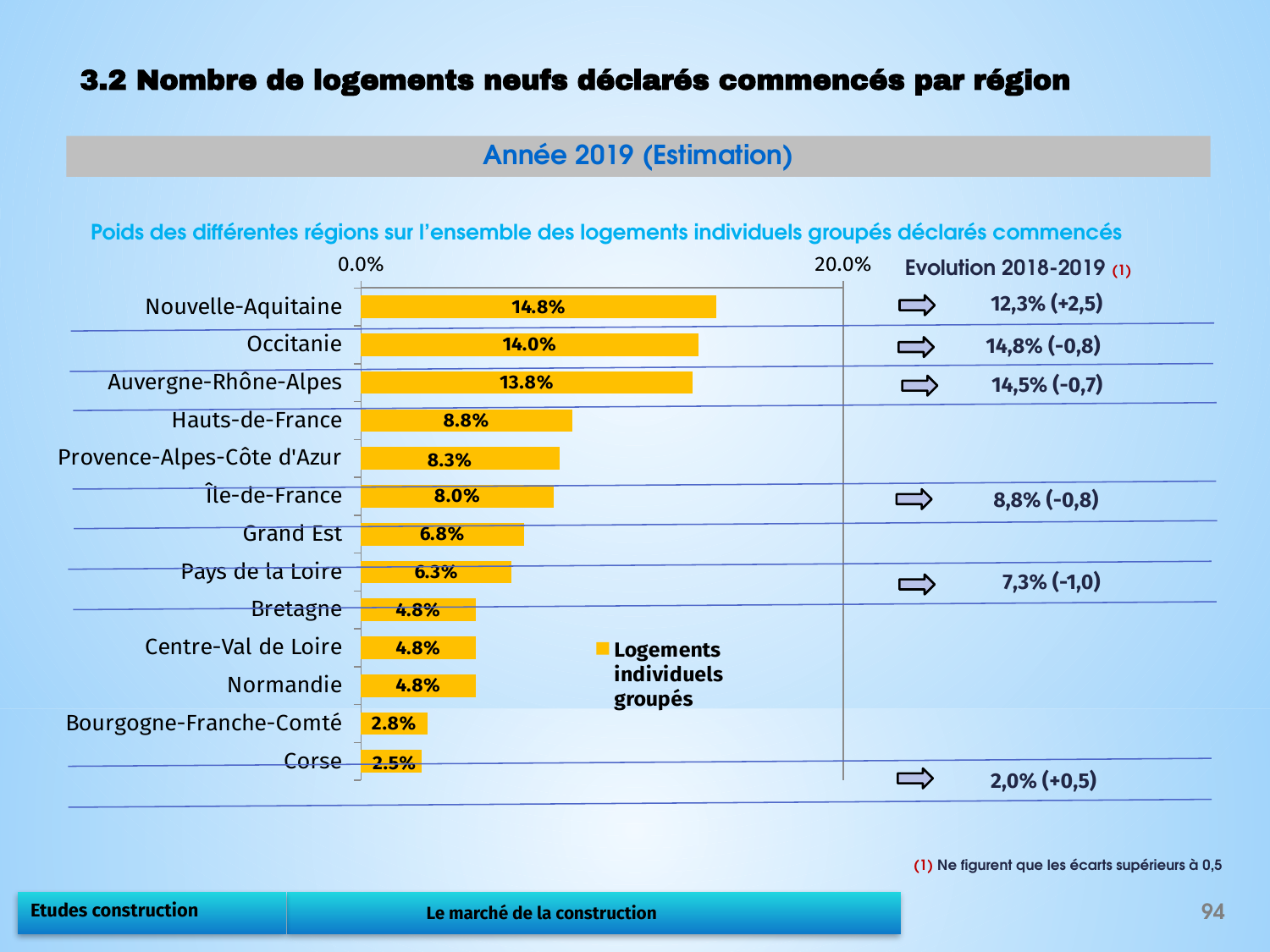

3.2 Nombre de logements neufs déclarés commencés par région
Année 2019 (Estimation)
Poids des différentes régions sur l’ensemble des logements individuels groupés déclarés commencés

### Chart

| Category | Logements individuels groupés |
|---|---|
|  Nouvelle-Aquitaine  | 0.1475 |
|  Occitanie  | 0.14 |
|  Auvergne-Rhône-Alpes  | 0.1375 |
|  Hauts-de-France  | 0.0875 |
|  Provence-Alpes-Côte d'Azur  | 0.0825 |
|  Île-de-France  | 0.08 |
|  Grand Est  | 0.0675 |
|  Pays de la Loire  | 0.0625 |
|  Bretagne  | 0.0475 |
|  Centre-Val de Loire  | 0.0475 |
|  Normandie  | 0.0475 |
|  Bourgogne-Franche-Comté  | 0.0275 |
|  Corse  | 0.025 |
Evolution 2018-2019 (1)
12,3% (+2,5)

14,8% (-0,8)

14,5% (-0,7)

8,8% (-0,8)

7,3% (-1,0)

2,0% (+0,5)

(1) Ne figurent que les écarts supérieurs à 0,5
94